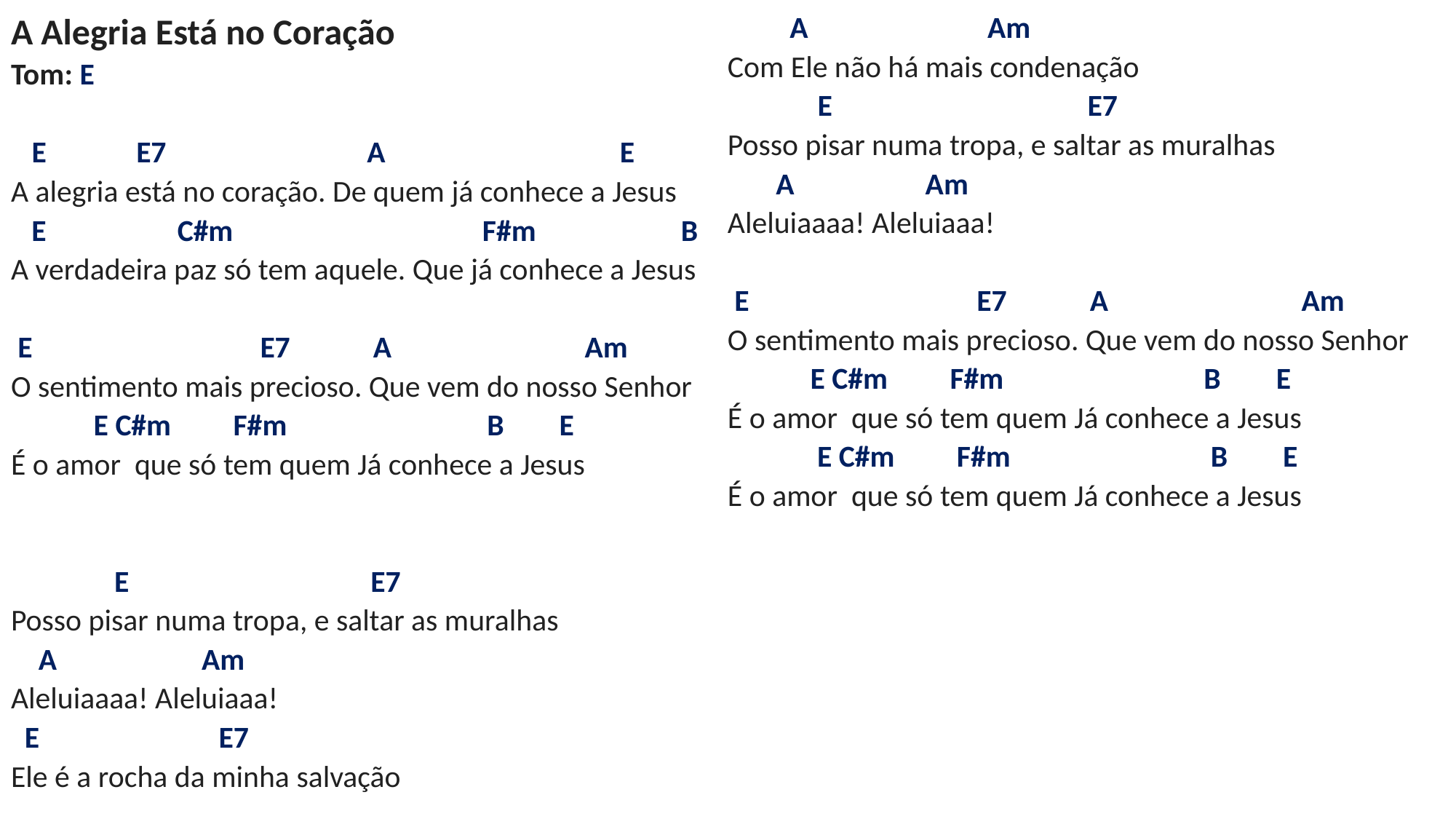

# A Alegria Está no Coração Tom: E E             E7                             A                                  E A alegria está no coração. De quem já conhece a Jesus E                   C#m                                    F#m                     B A verdadeira paz só tem aquele. Que já conhece a Jesus E                                 E7            A                            Am O sentimento mais precioso. Que vem do nosso Senhor E C#m         F#m                             B        E É o amor  que só tem quem Já conhece a Jesus E                                   E7 Posso pisar numa tropa, e saltar as muralhas A                     Am Aleluiaaaa! Aleluiaaa! E                          E7 Ele é a rocha da minha salvação A                          Am Com Ele não há mais condenação E                                     E7 Posso pisar numa tropa, e saltar as muralhas A                   Am Aleluiaaaa! Aleluiaaa!   E                                 E7            A                            Am O sentimento mais precioso. Que vem do nosso Senhor E C#m         F#m                             B        E É o amor  que só tem quem Já conhece a Jesus E C#m         F#m                             B        E É o amor  que só tem quem Já conhece a Jesus